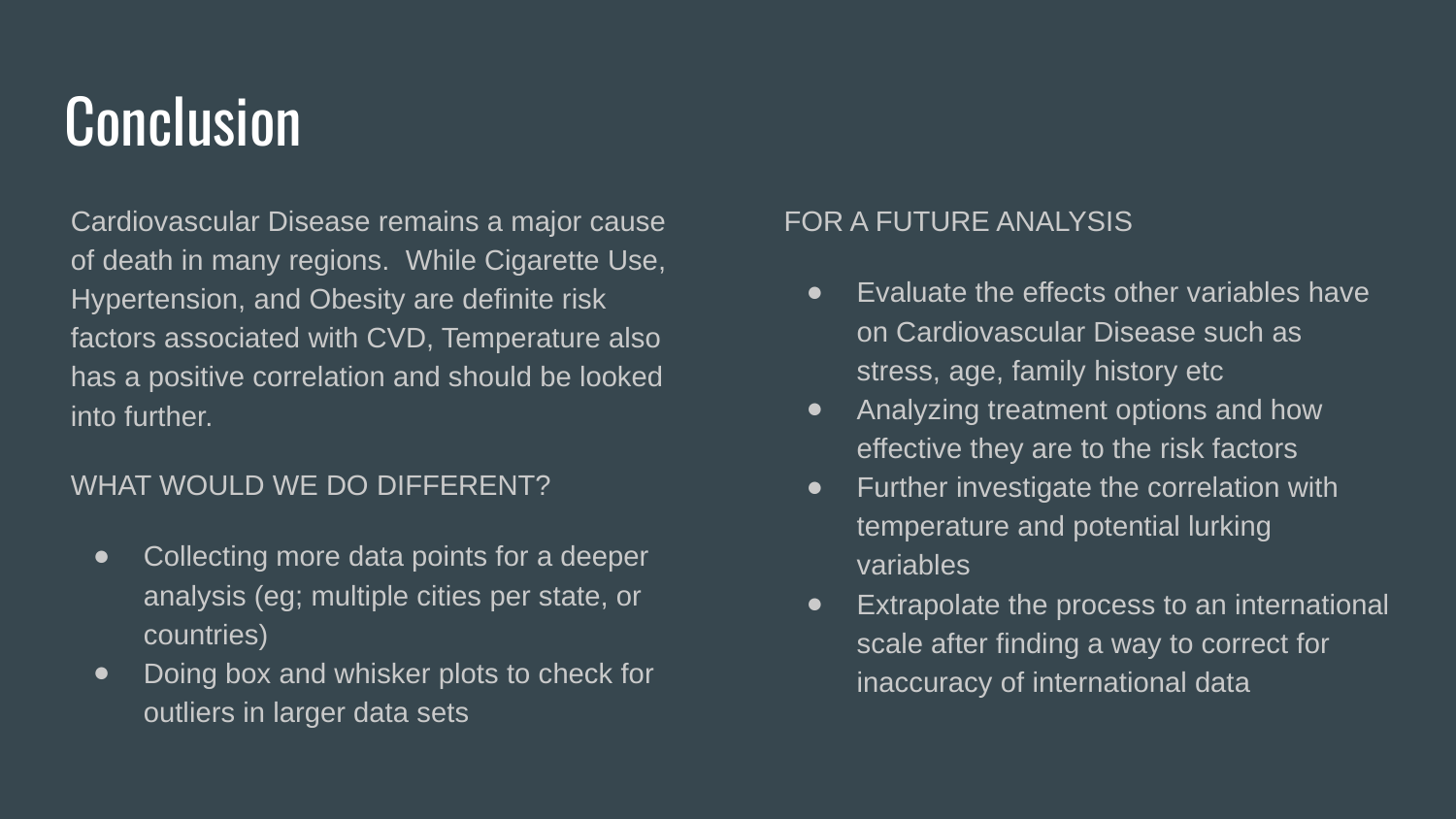

# Conclusion
Cardiovascular Disease remains a major cause of death in many regions.  While Cigarette Use, Hypertension, and Obesity are definite risk factors associated with CVD, Temperature also has a positive correlation and should be looked into further.
FOR A FUTURE ANALYSIS
Evaluate the effects other variables have on Cardiovascular Disease such as stress, age, family history etc
Analyzing treatment options and how  effective they are to the risk factors
Further investigate the correlation with temperature and potential lurking variables
Extrapolate the process to an international scale after finding a way to correct for inaccuracy of international data

WHAT WOULD WE DO DIFFERENT?
Collecting more data points for a deeper analysis (eg; multiple cities per state, or countries)
Doing box and whisker plots to check for outliers in larger data sets